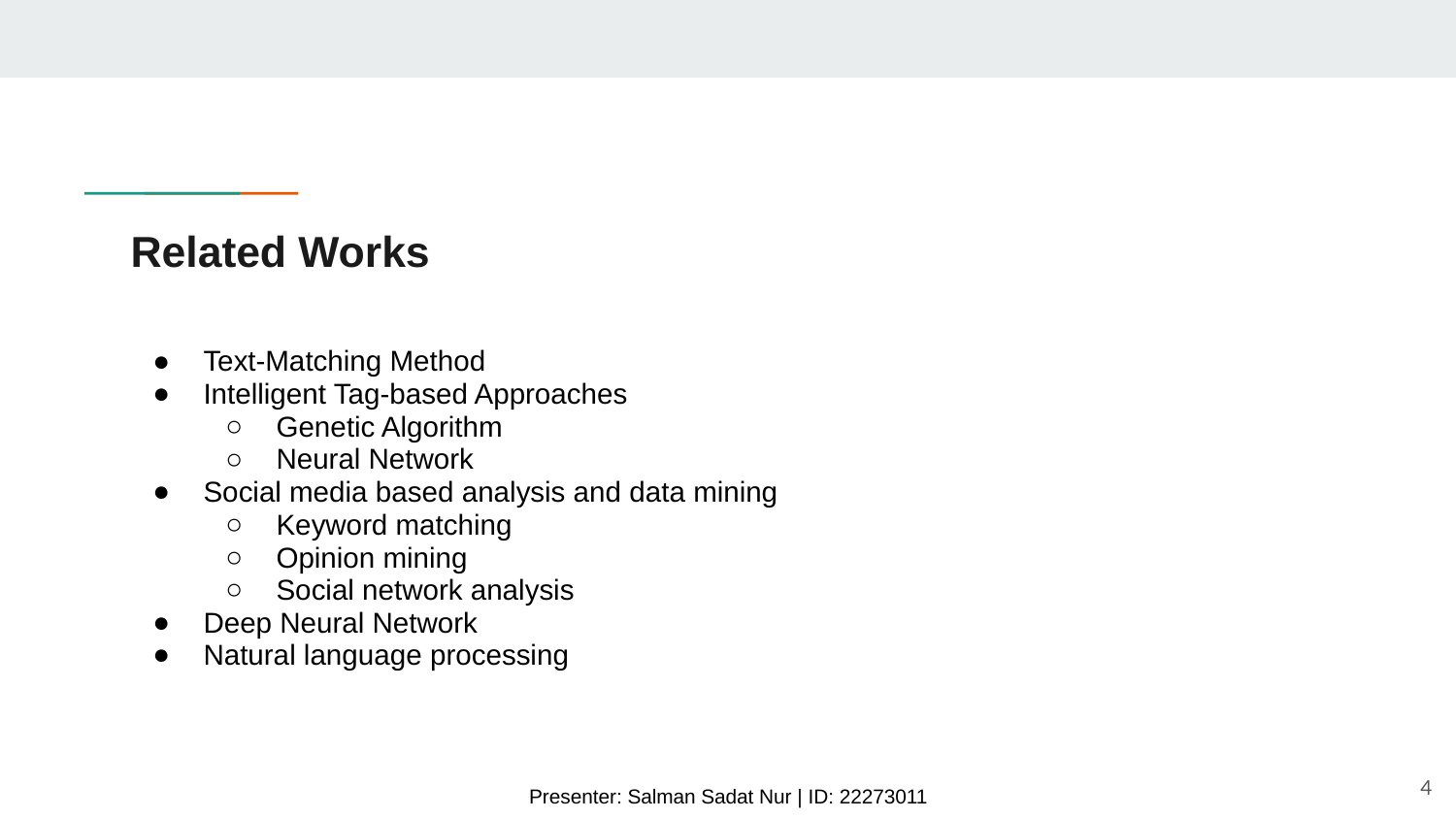

# Related Works
Text-Matching Method
Intelligent Tag-based Approaches
Genetic Algorithm
Neural Network
Social media based analysis and data mining
Keyword matching
Opinion mining
Social network analysis
Deep Neural Network
Natural language processing

4
Presenter: Salman Sadat Nur | ID: 22273011